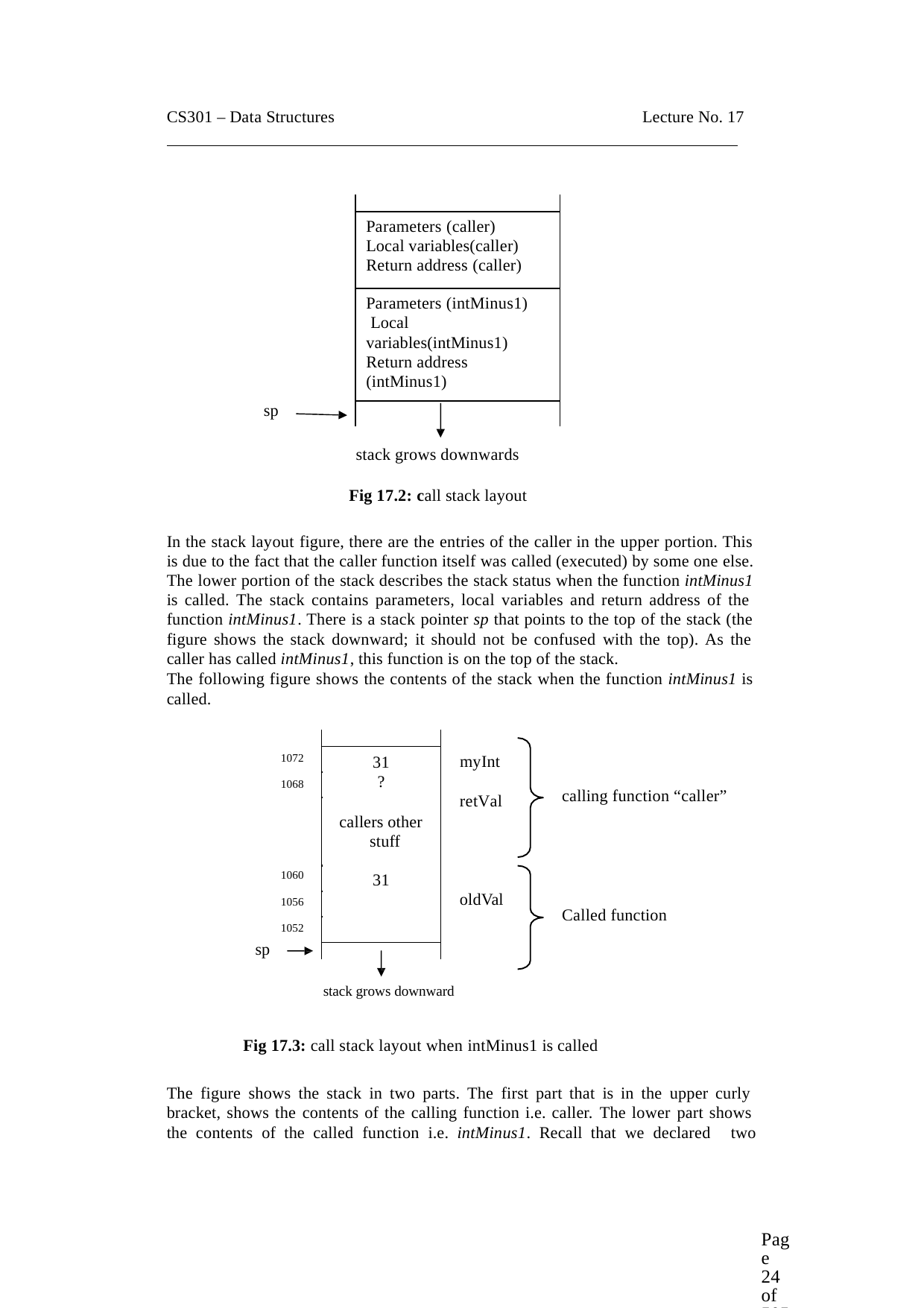

CS301 – Data Structures
Lecture No. 17

Parameters (caller)  Local variables(caller)  Return address (caller)

Parameters (intMinus1)  Local  variables(intMinus1)  Return address  (intMinus1)
sp

stack grows downwards

Fig 17.2: call stack layout

In the stack layout figure, there are the entries of the caller in the upper portion. This  is due to the fact that the caller function itself was called (executed) by some one else.  The lower portion of the stack describes the stack status when the function intMinus1  is called. The stack contains parameters, local variables and return address of the  function intMinus1. There is a stack pointer sp that points to the top of the stack (the  figure shows the stack downward; it should not be confused with the top). As the  caller has called intMinus1, this function is on the top of the stack.
The following figure shows the contents of the stack when the function intMinus1 is  called.

1072
myInt
31
?

1068
calling function “caller”
retVal

callers other  stuff

1060
31
oldVal

1056
Called function

1052
sp

stack grows downward

Fig 17.3: call stack layout when intMinus1 is called

The figure shows the stack in two parts. The first part that is in the upper curly  bracket, shows the contents of the calling function i.e. caller. The lower part shows  the  contents  of  the  called  function  i.e.  intMinus1.  Recall  that  we  declared    two

Page 24 of 505